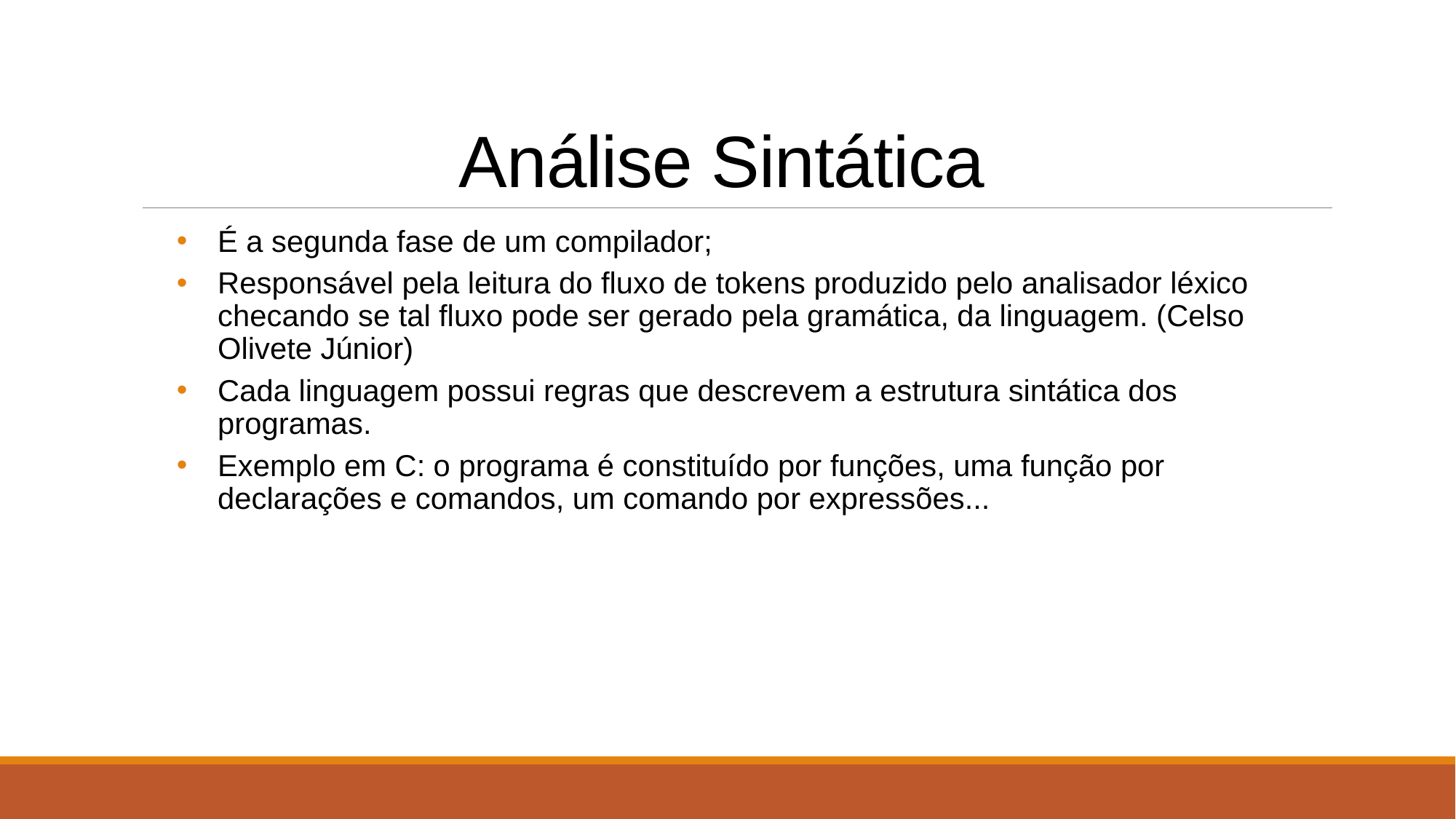

# Análise Sintática
É a segunda fase de um compilador;
Responsável pela leitura do fluxo de tokens produzido pelo analisador léxico checando se tal fluxo pode ser gerado pela gramática, da linguagem. (Celso Olivete Júnior)
Cada linguagem possui regras que descrevem a estrutura sintática dos programas.
Exemplo em C: o programa é constituído por funções, uma função por declarações e comandos, um comando por expressões...